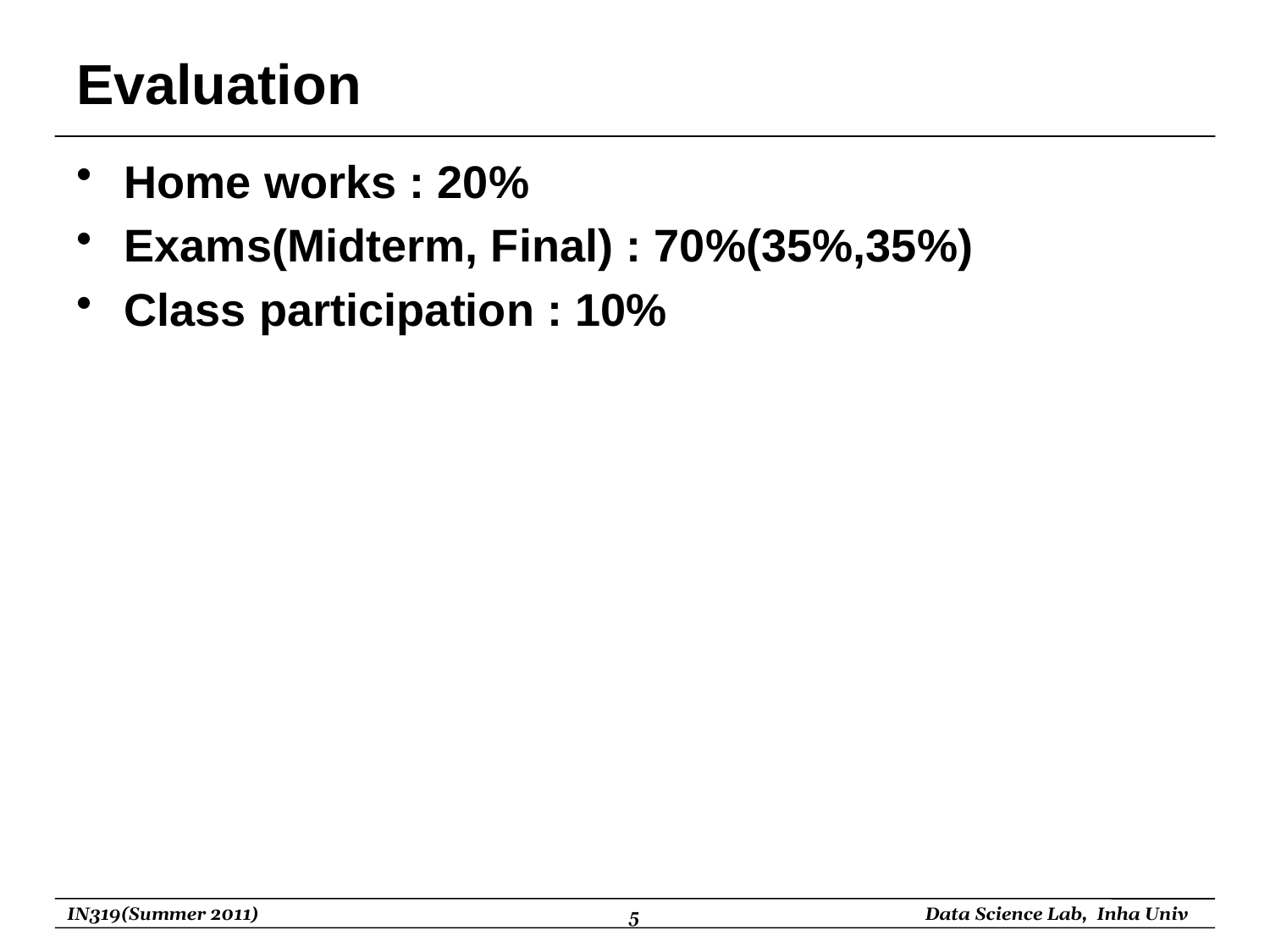

# Evaluation
Home works : 20%
Exams(Midterm, Final) : 70%(35%,35%)
Class participation : 10%
5